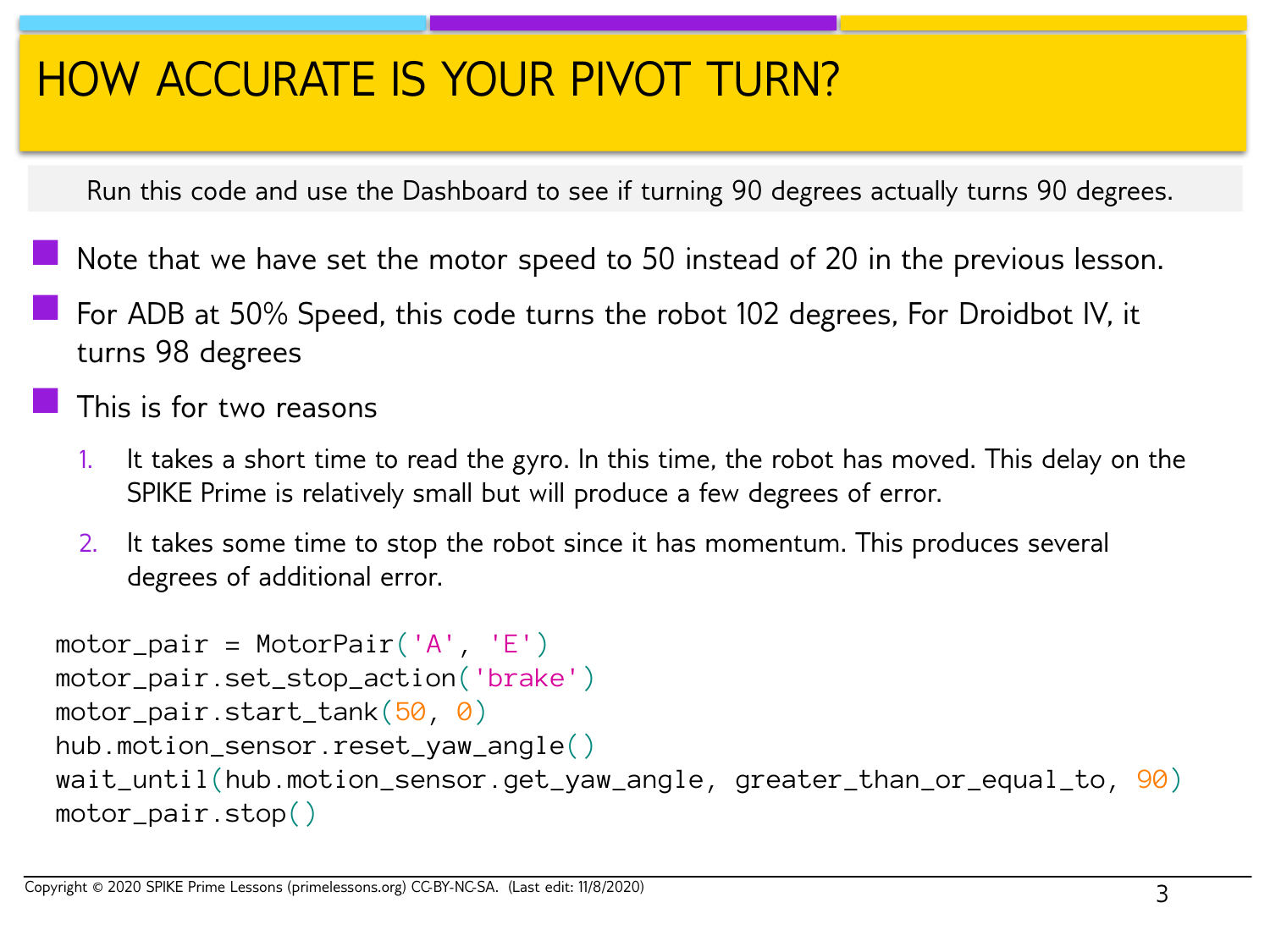

# How Accurate Is Your pivot Turn?
Run this code and use the Dashboard to see if turning 90 degrees actually turns 90 degrees.
Note that we have set the motor speed to 50 instead of 20 in the previous lesson.
For ADB at 50% Speed, this code turns the robot 102 degrees, For Droidbot IV, it turns 98 degrees
This is for two reasons
It takes a short time to read the gyro. In this time, the robot has moved. This delay on the SPIKE Prime is relatively small but will produce a few degrees of error.
It takes some time to stop the robot since it has momentum. This produces several degrees of additional error.

motor_pair = MotorPair('A', 'E')
motor_pair.set_stop_action('brake')
motor_pair.start_tank(50, 0)
hub.motion_sensor.reset_yaw_angle()
wait_until(hub.motion_sensor.get_yaw_angle, greater_than_or_equal_to, 90)
motor_pair.stop()
Copyright © 2020 SPIKE Prime Lessons (primelessons.org) CC-BY-NC-SA.  (Last edit: 11/8/2020)
3